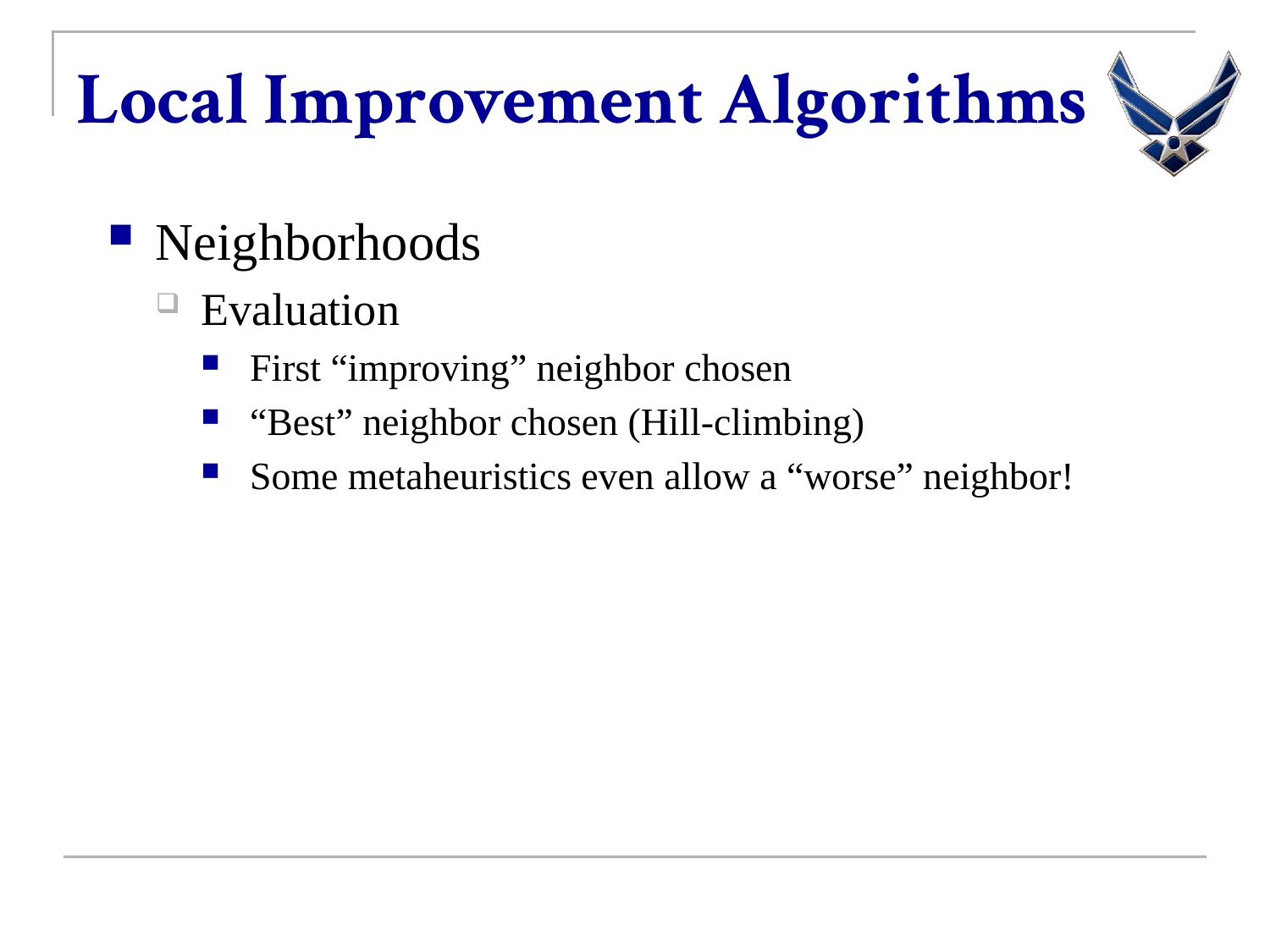

# Local Improvement Algorithms
Neighborhoods
Evaluation
First “improving” neighbor chosen
“Best” neighbor chosen (Hill-climbing)
Some metaheuristics even allow a “worse” neighbor!